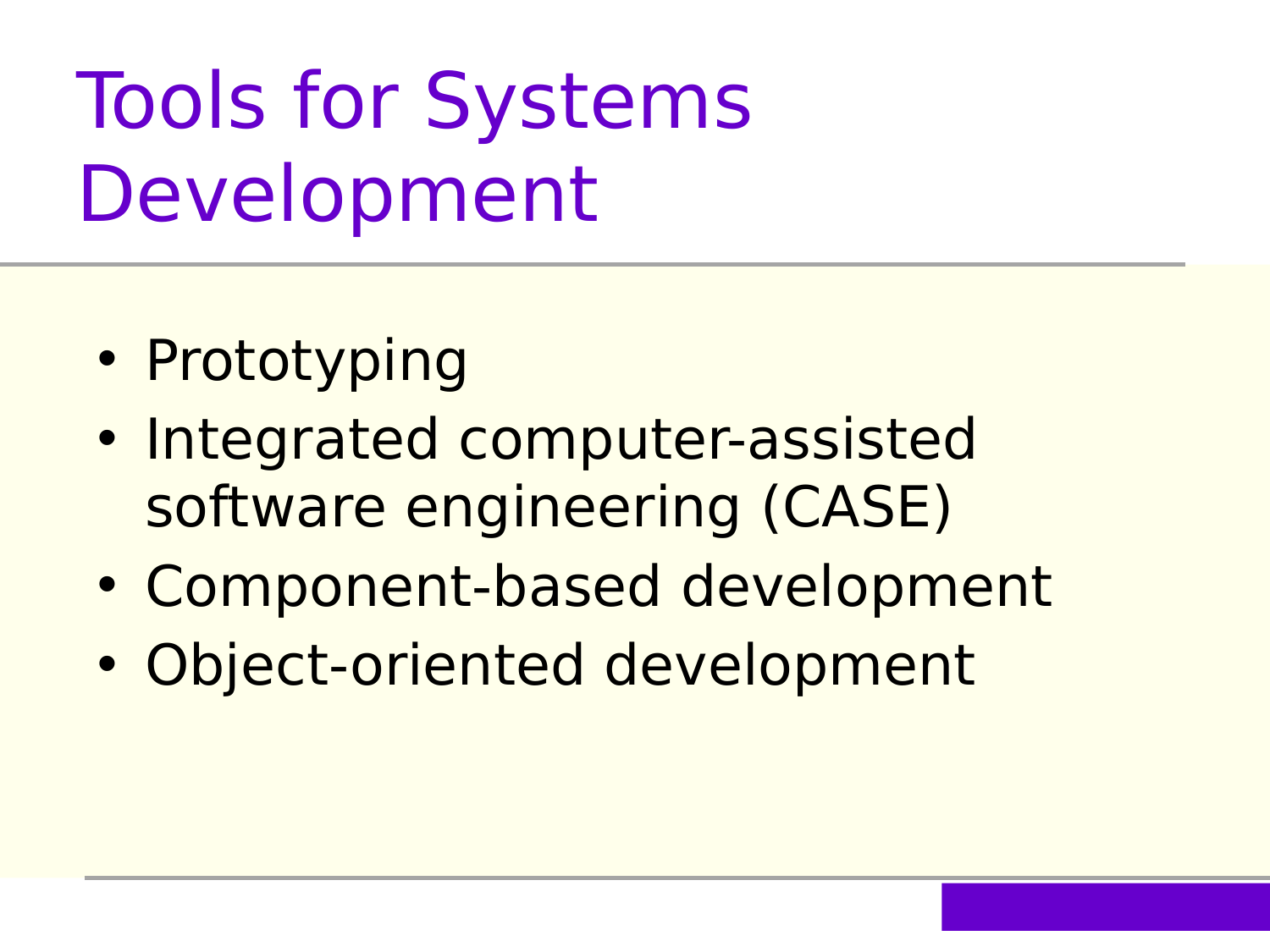

Tools for Systems Development
Prototyping
Integrated computer-assisted software engineering (CASE)
Component-based development
Object-oriented development